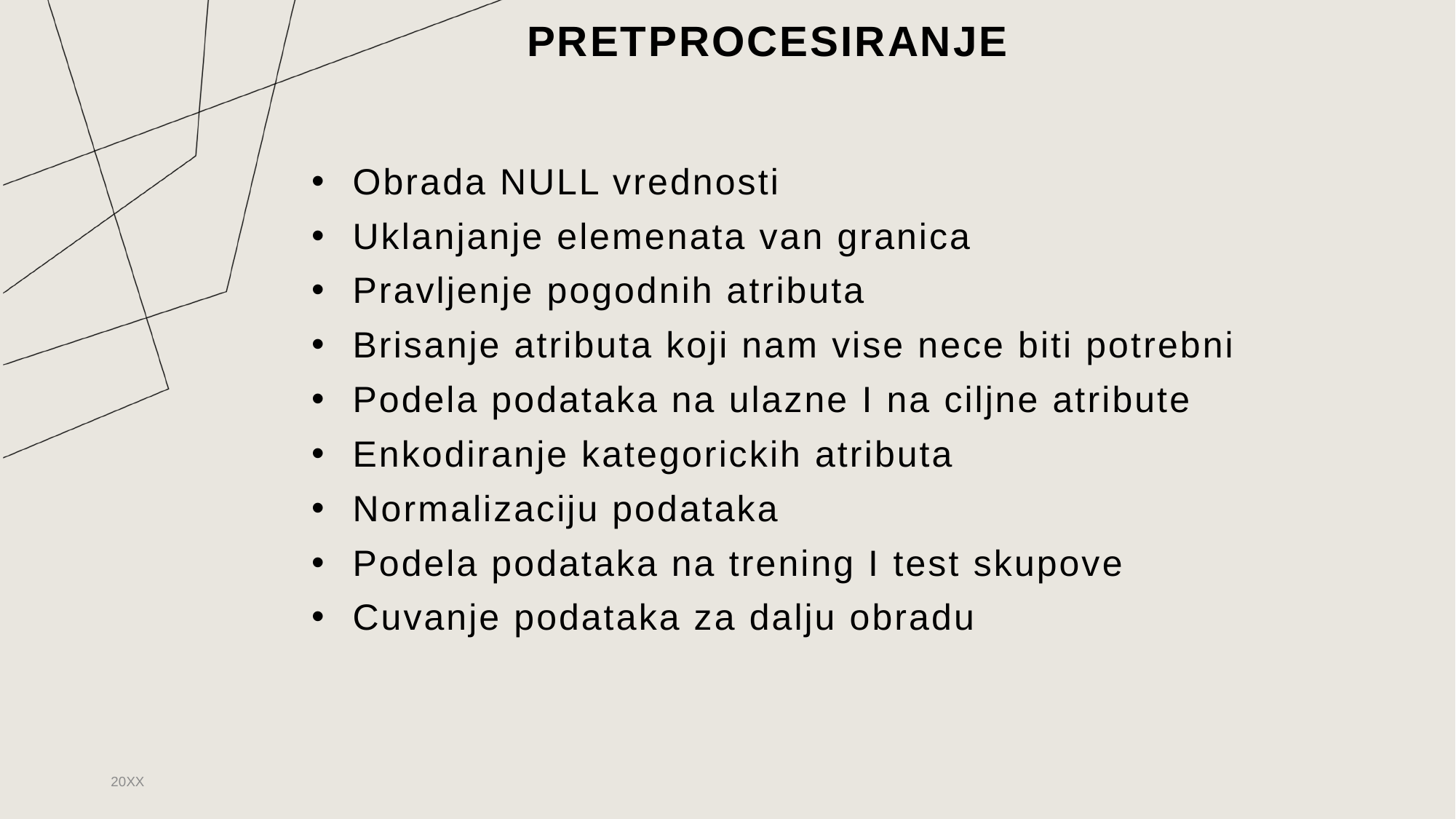

# PRETprocesiranje
Obrada NULL vrednosti
Uklanjanje elemenata van granica
Pravljenje pogodnih atributa
Brisanje atributa koji nam vise nece biti potrebni
Podela podataka na ulazne I na ciljne atribute
Enkodiranje kategorickih atributa
Normalizaciju podataka
Podela podataka na trening I test skupove
Cuvanje podataka za dalju obradu
20XX